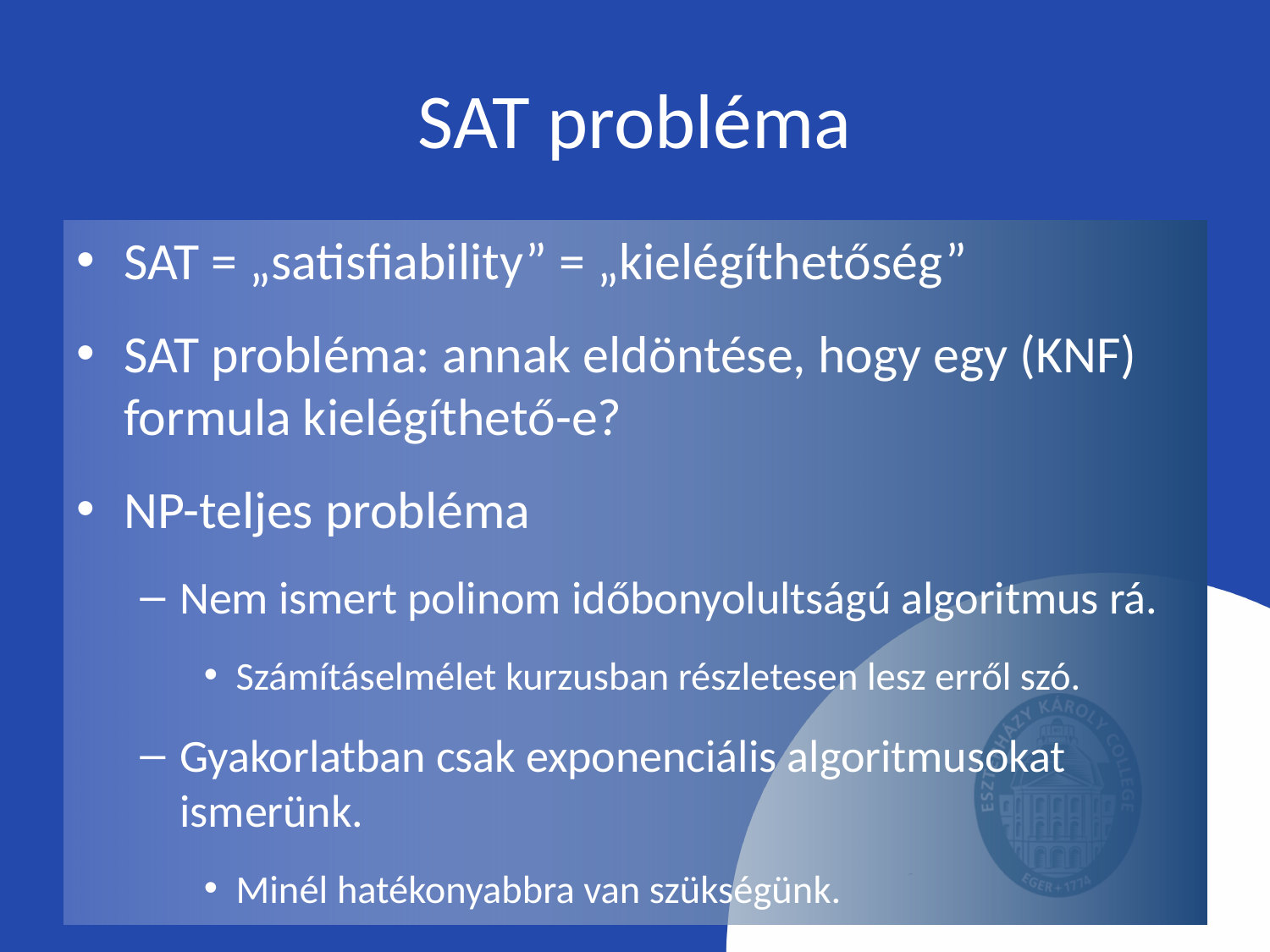

# SAT probléma
SAT = „satisfiability” = „kielégíthetőség”
SAT probléma: annak eldöntése, hogy egy (KNF) formula kielégíthető-e?
NP-teljes probléma
Nem ismert polinom időbonyolultságú algoritmus rá.
Számításelmélet kurzusban részletesen lesz erről szó.
Gyakorlatban csak exponenciális algoritmusokat ismerünk.
Minél hatékonyabbra van szükségünk.